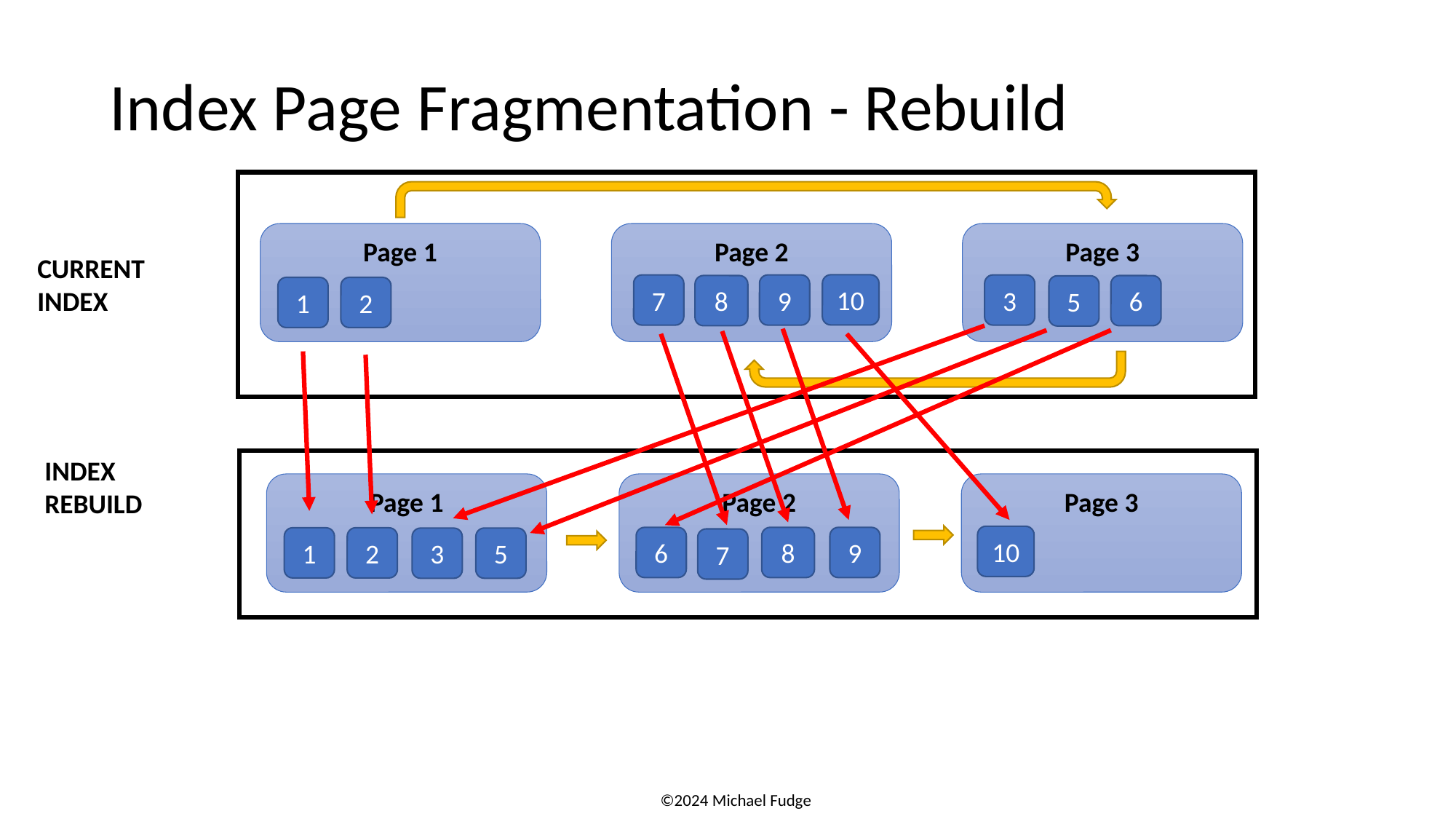

Index Page Fragmentation - Rebuild

Page 1
Page 2
Page 3
10
9
7
3
8
6
5
2
1

CURRENT
INDEX
INDEX
REBUILD

Page 1
Page 2
Page 3

10
8
9
6
2
1
5
3
7